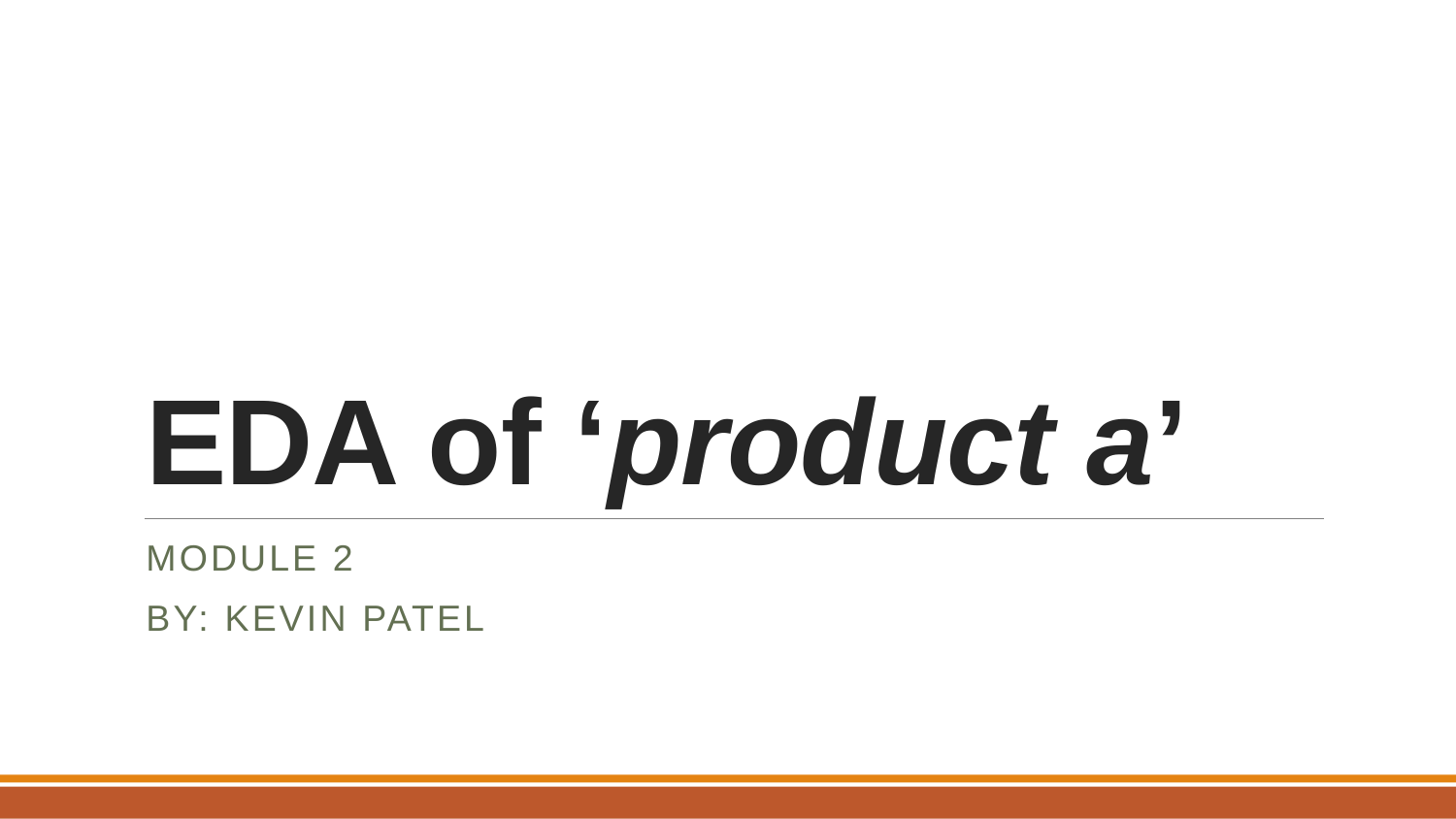

# EDA of ‘product a’
Module 2
By: Kevin patel